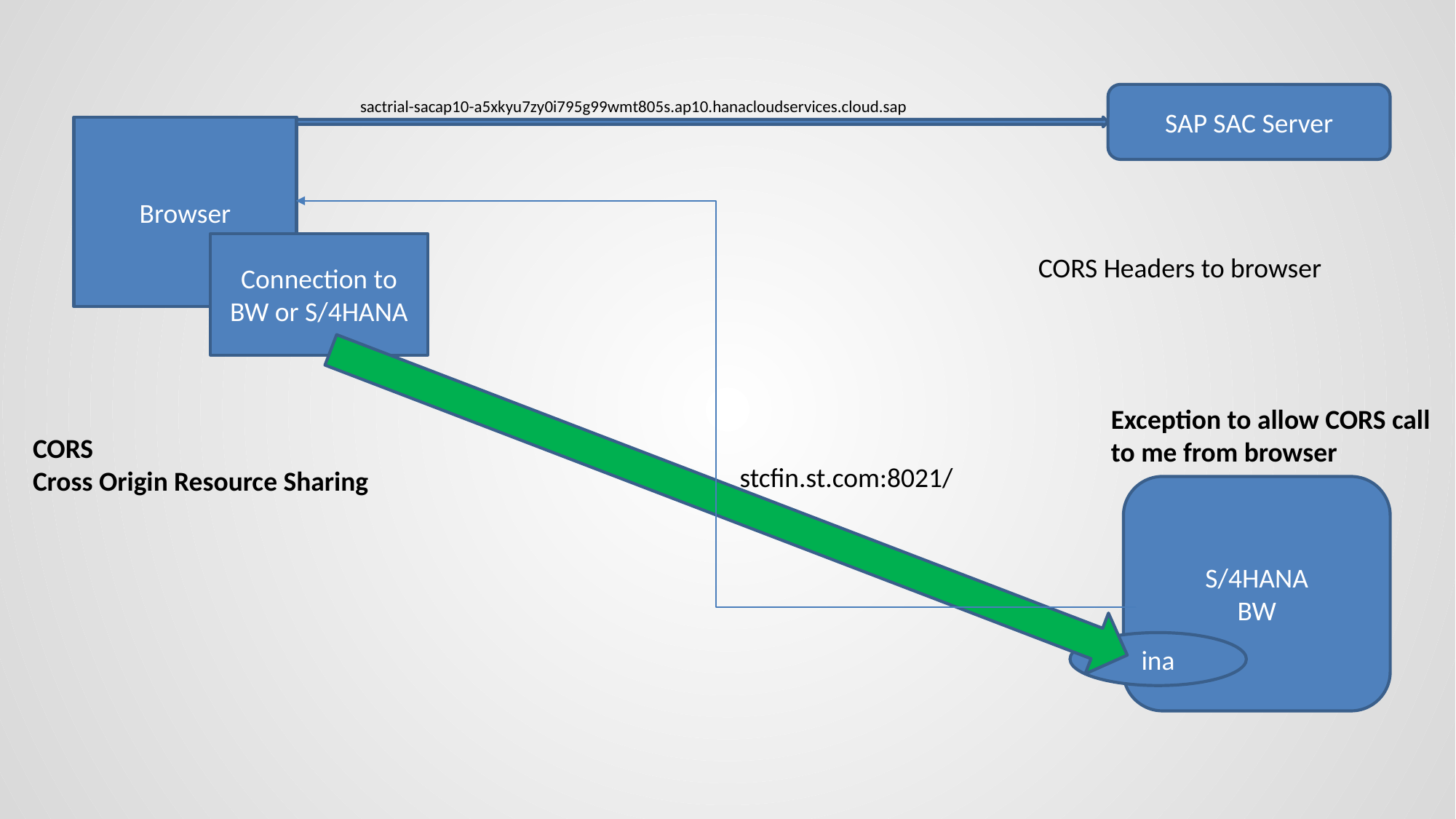

SAP SAC Server
sactrial-sacap10-a5xkyu7zy0i795g99wmt805s.ap10.hanacloudservices.cloud.sap
Browser

Connection to BW or S/4HANA
CORS Headers to browser
Exception to allow CORS call to me from browser
CORS
Cross Origin Resource Sharing

stcfin.st.com:8021/

S/4HANA
BW
ina